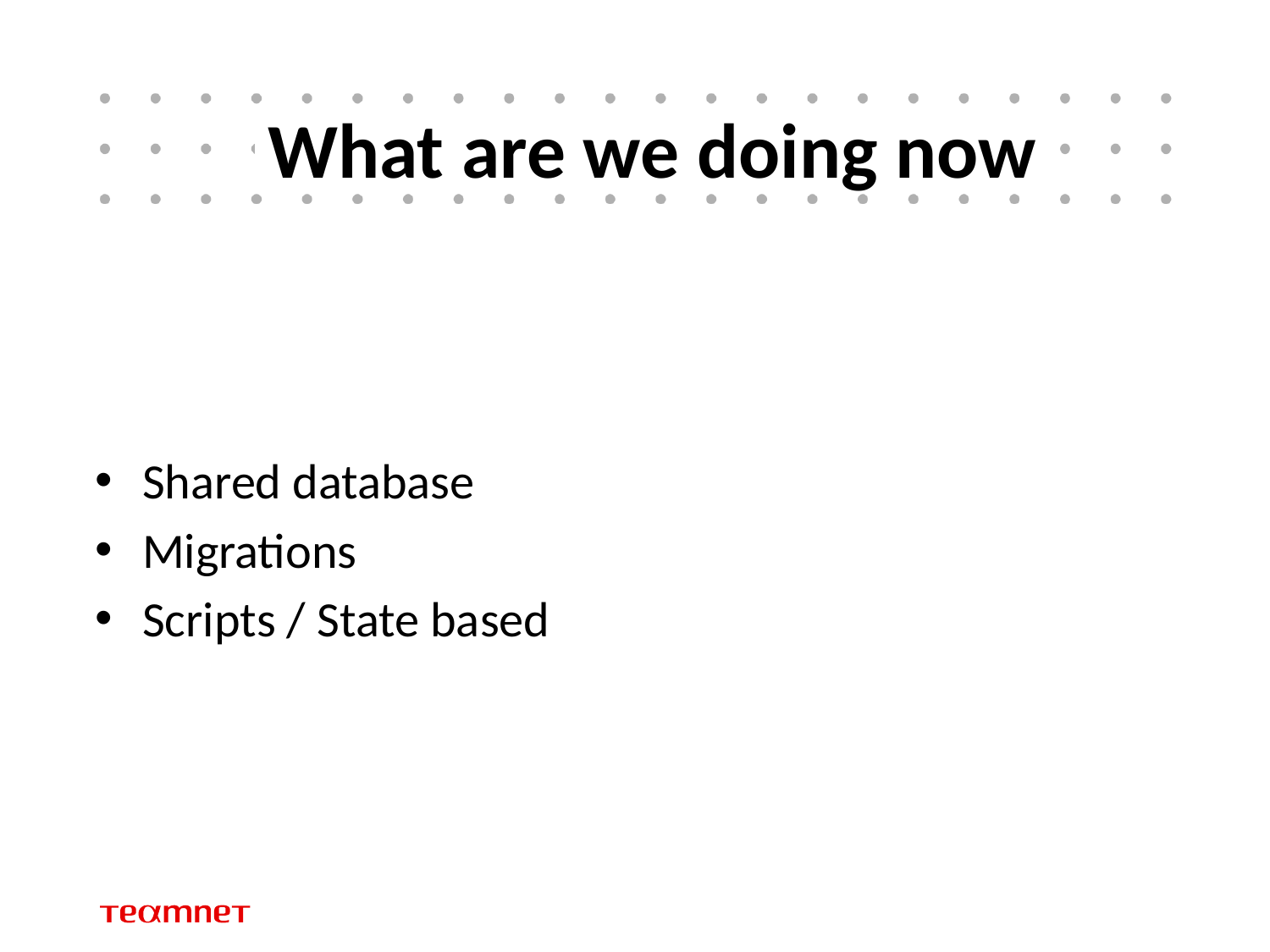

# What are we doing now
Shared database
Migrations
Scripts / State based